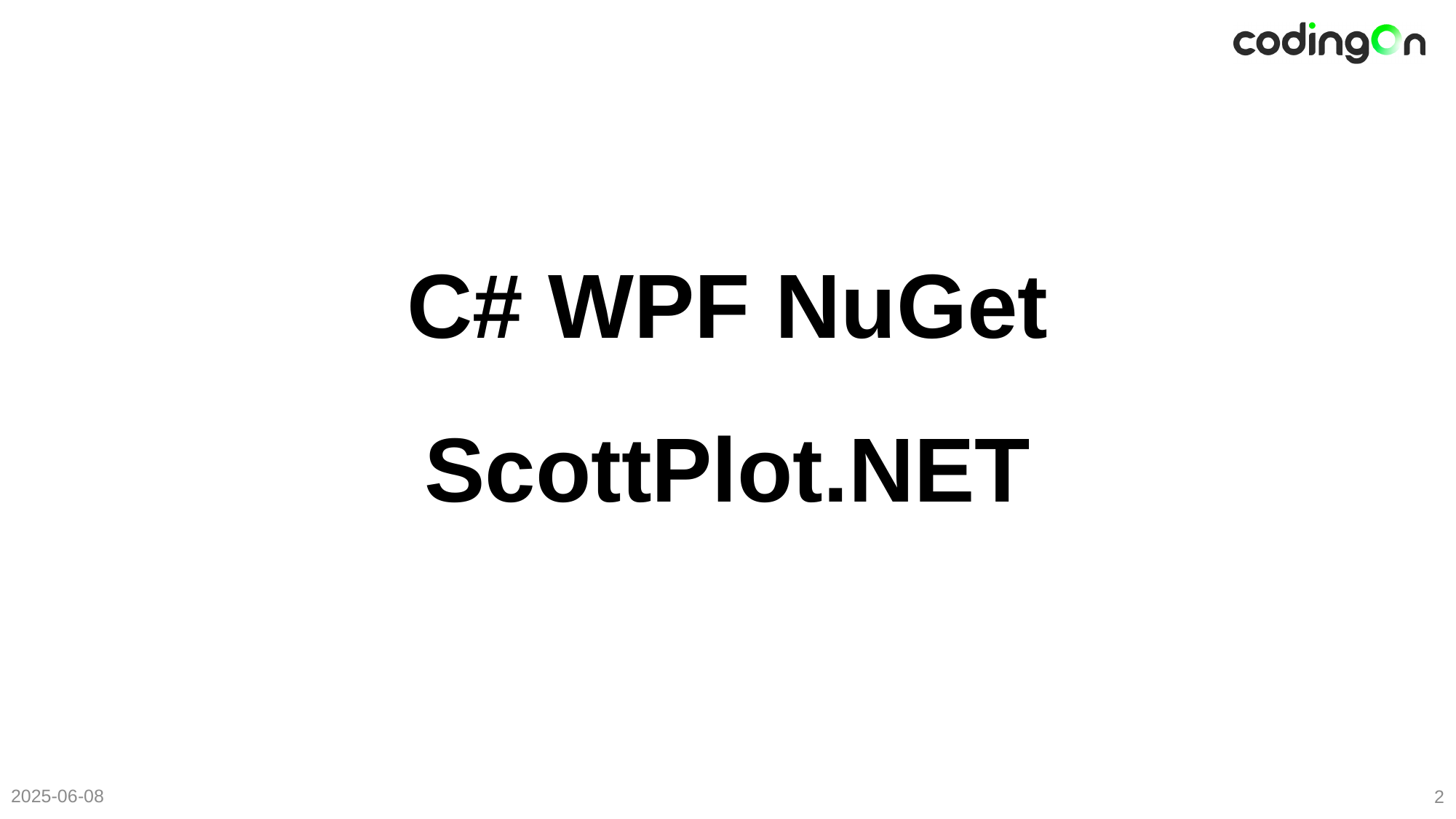

# C# WPF NuGet ScottPlot.NET
2025-06-08
2